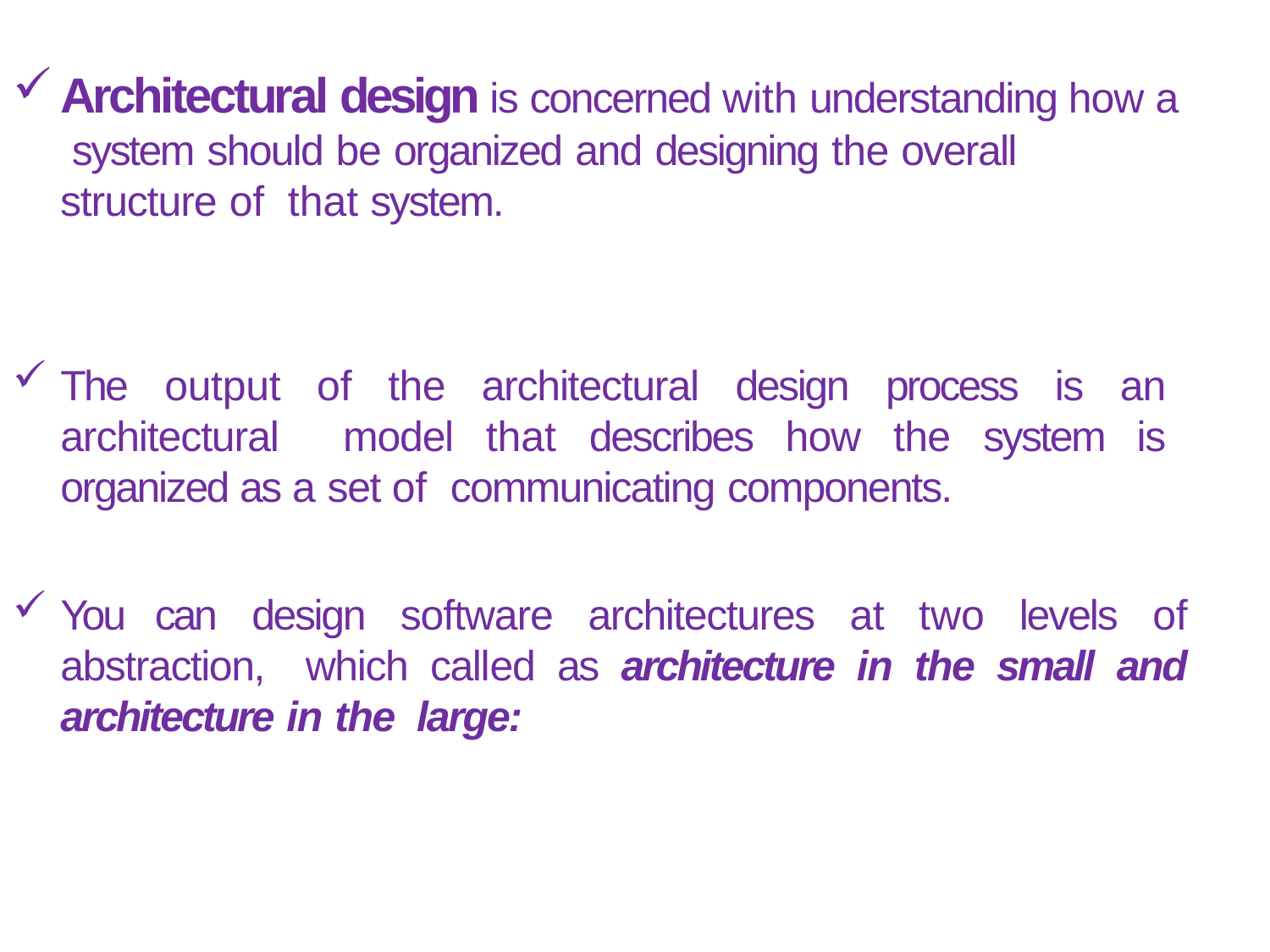

Architectural design is concerned with understanding how a  system should be organized and designing the overall structure of  that system.
The output of the architectural design process is an architectural  model that describes how the system is organized as a set of  communicating components.

You can design software architectures at two levels of abstraction,  which called as architecture in the small and architecture in the  large: